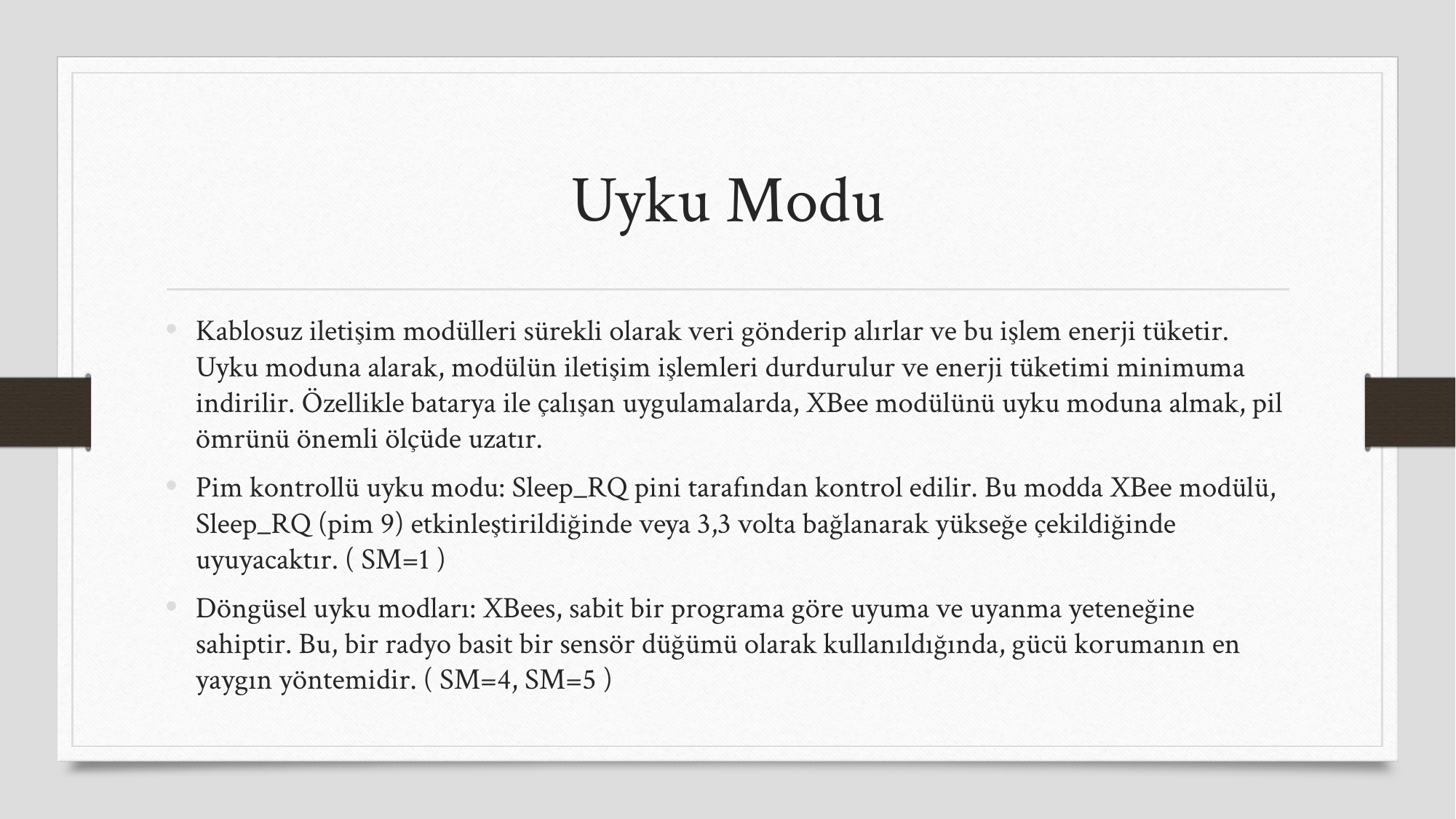

# Uyku Modu
Kablosuz iletişim modülleri sürekli olarak veri gönderip alırlar ve bu işlem enerji tüketir. Uyku moduna alarak, modülün iletişim işlemleri durdurulur ve enerji tüketimi minimuma indirilir. Özellikle batarya ile çalışan uygulamalarda, XBee modülünü uyku moduna almak, pil ömrünü önemli ölçüde uzatır.
Pim kontrollü uyku modu: Sleep_RQ pini tarafından kontrol edilir. Bu modda XBee modülü, Sleep_RQ (pim 9) etkinleştirildiğinde veya 3,3 volta bağlanarak yükseğe çekildiğinde uyuyacaktır. ( SM=1 )
Döngüsel uyku modları: XBees, sabit bir programa göre uyuma ve uyanma yeteneğine sahiptir. Bu, bir radyo basit bir sensör düğümü olarak kullanıldığında, gücü korumanın en yaygın yöntemidir. ( SM=4, SM=5 )